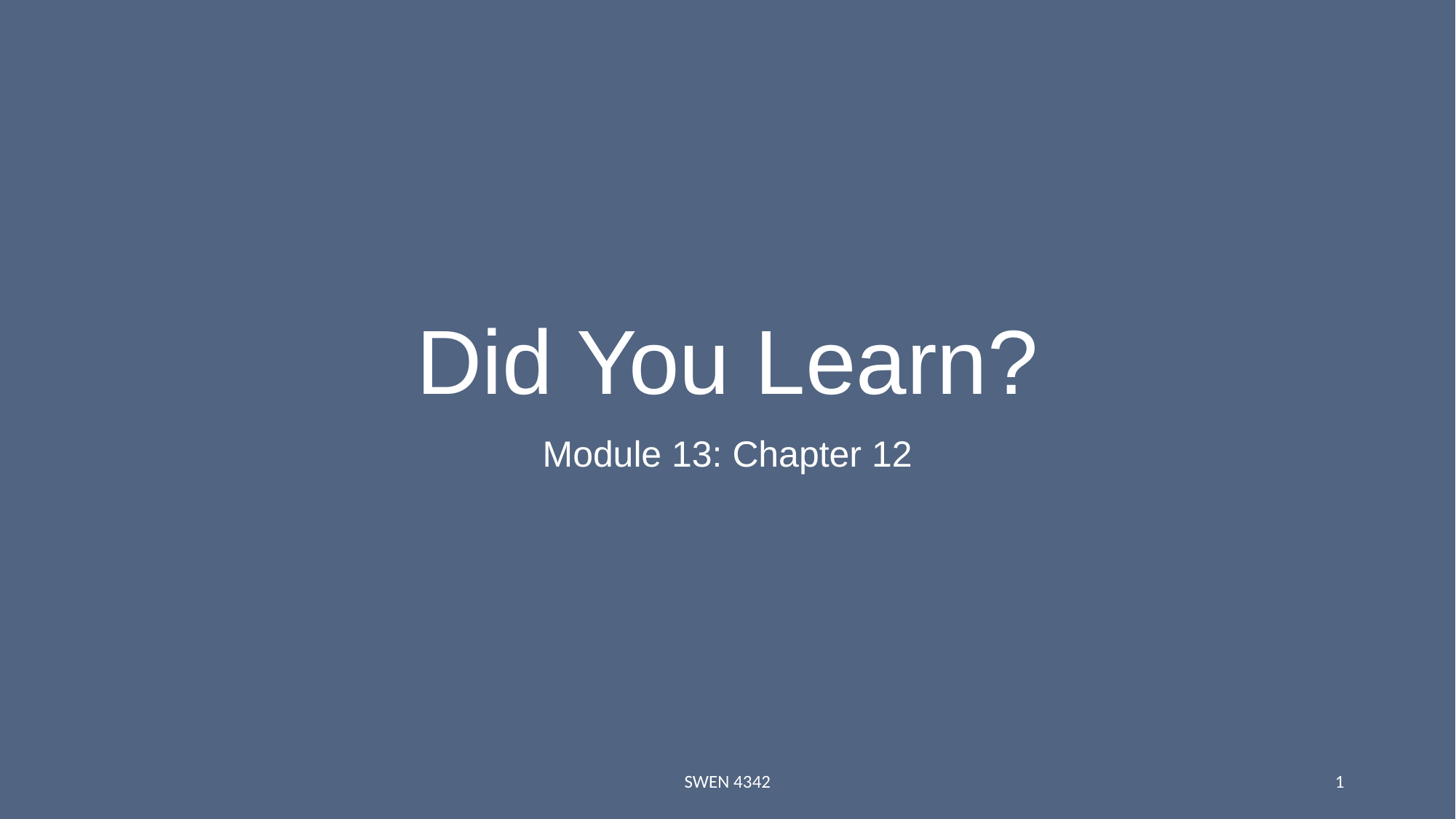

# Did You Learn?
Module 13: Chapter 12
SWEN 4342
1